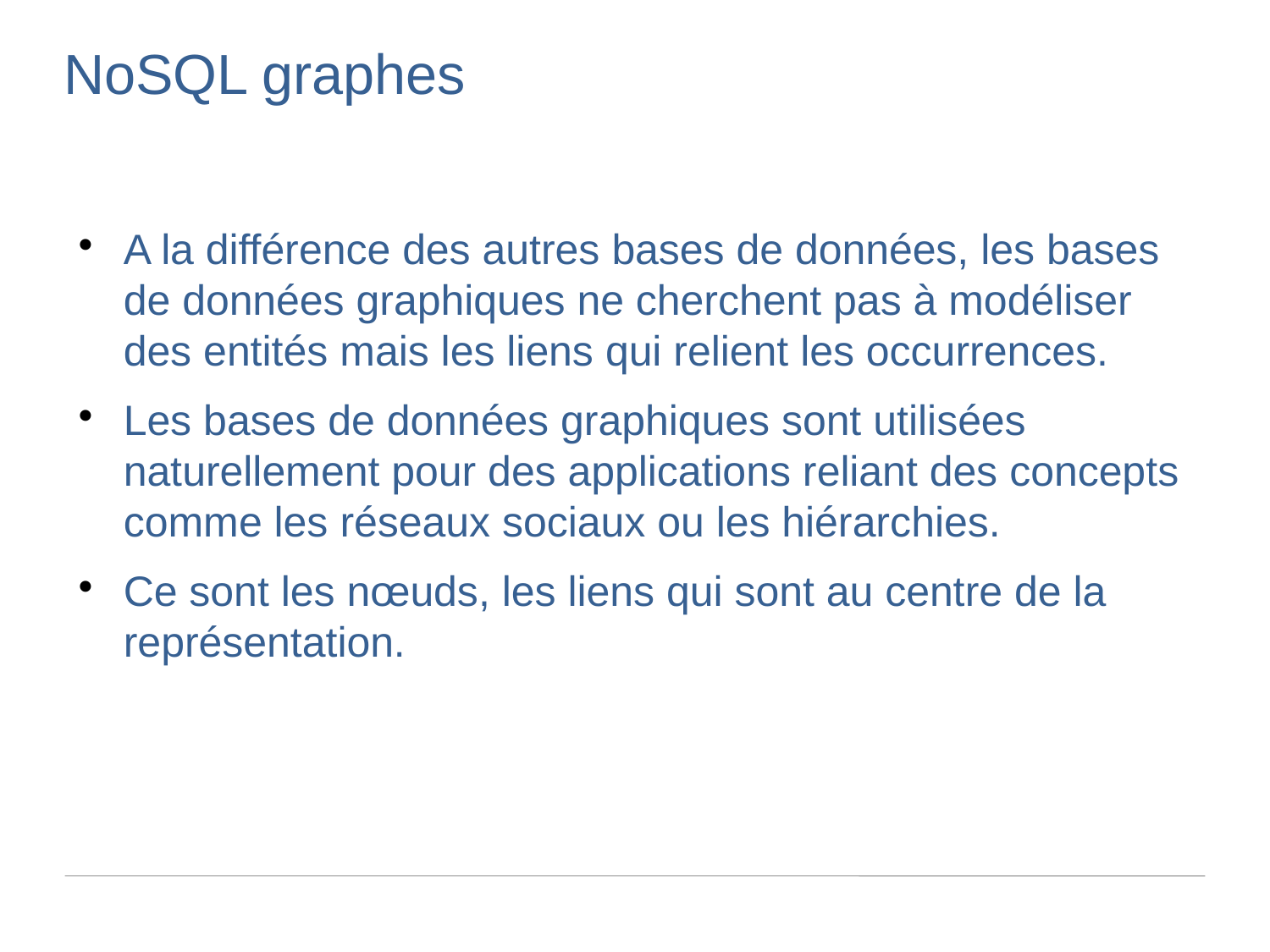

NoSQL graphes
A la différence des autres bases de données, les bases de données graphiques ne cherchent pas à modéliser des entités mais les liens qui relient les occurrences.
Les bases de données graphiques sont utilisées naturellement pour des applications reliant des concepts comme les réseaux sociaux ou les hiérarchies.
Ce sont les nœuds, les liens qui sont au centre de la représentation.